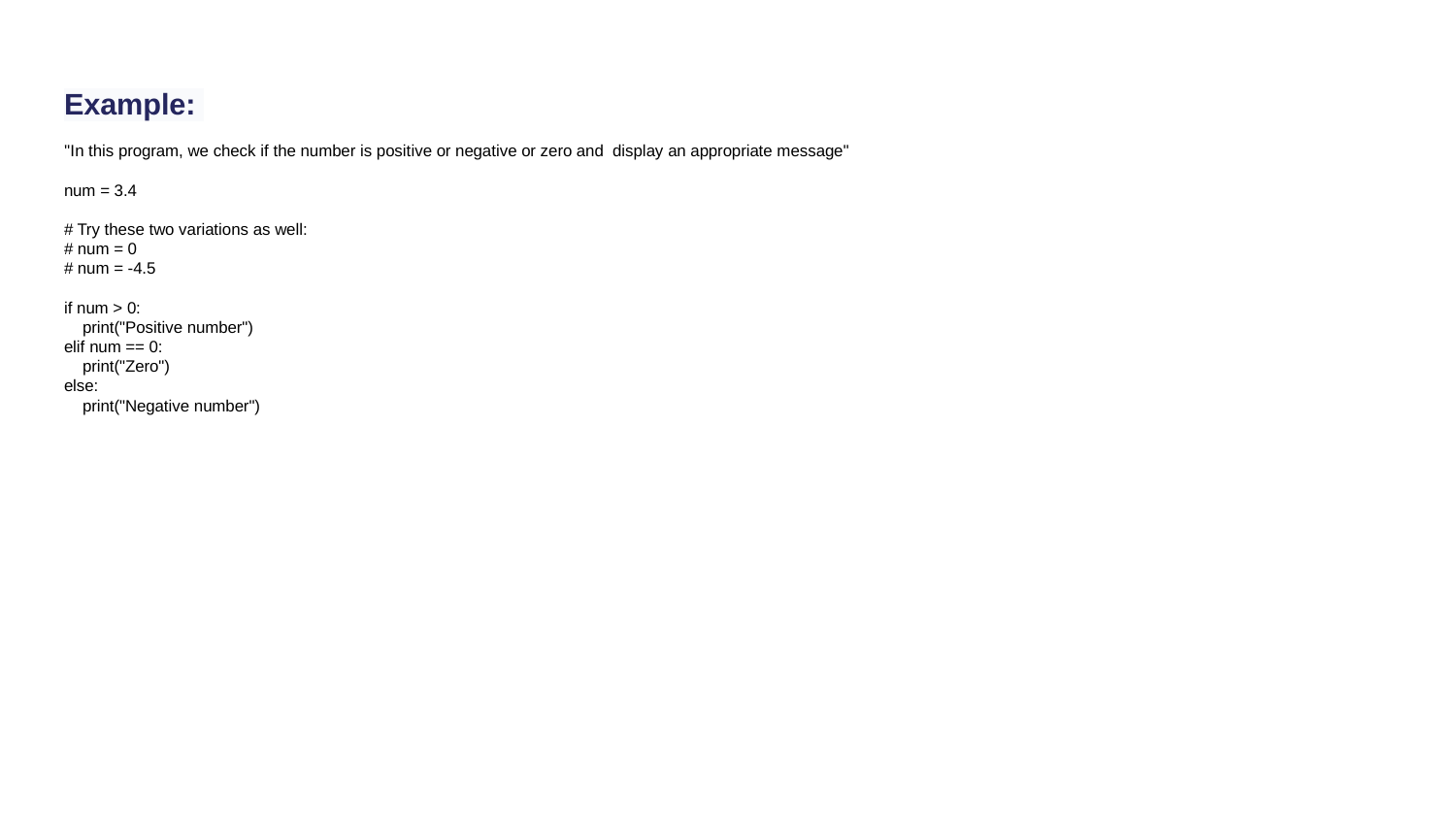

# Example:

''In this program, we check if the number is positive or negative or zero and  display an appropriate message''

num = 3.4

# Try these two variations as well:
# num = 0
# num = -4.5

if num > 0:
    print("Positive number")
elif num == 0:
    print("Zero")
else:
    print("Negative number")